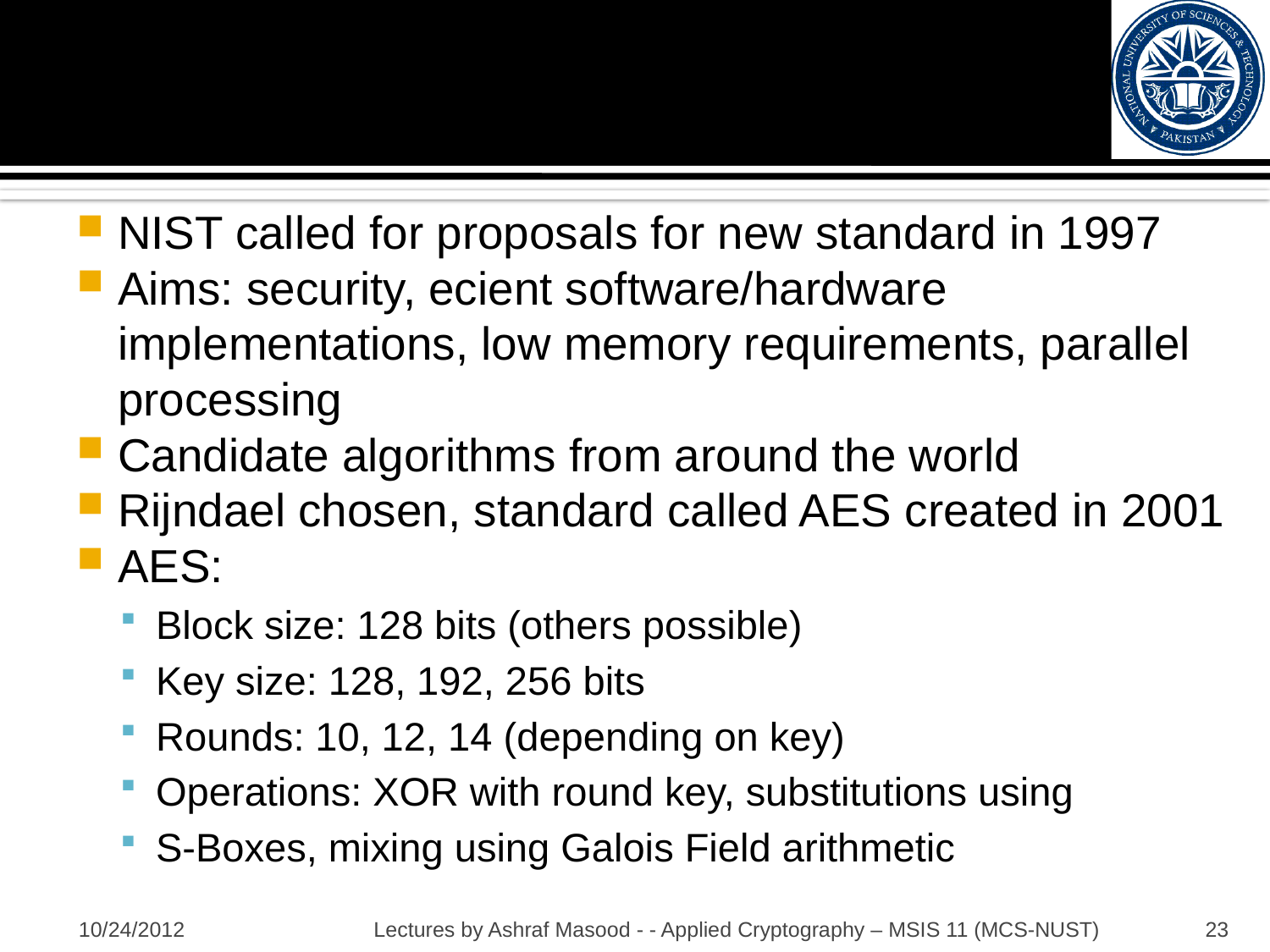

#
NIST called for proposals for new standard in 1997
Aims: security, ecient software/hardware implementations, low memory requirements, parallel processing
Candidate algorithms from around the world
Rijndael chosen, standard called AES created in 2001
AES:
Block size: 128 bits (others possible)
Key size: 128, 192, 256 bits
Rounds: 10, 12, 14 (depending on key)
Operations: XOR with round key, substitutions using
S-Boxes, mixing using Galois Field arithmetic
10/24/2012
Lectures by Ashraf Masood - - Applied Cryptography – MSIS 11 (MCS-NUST)
23